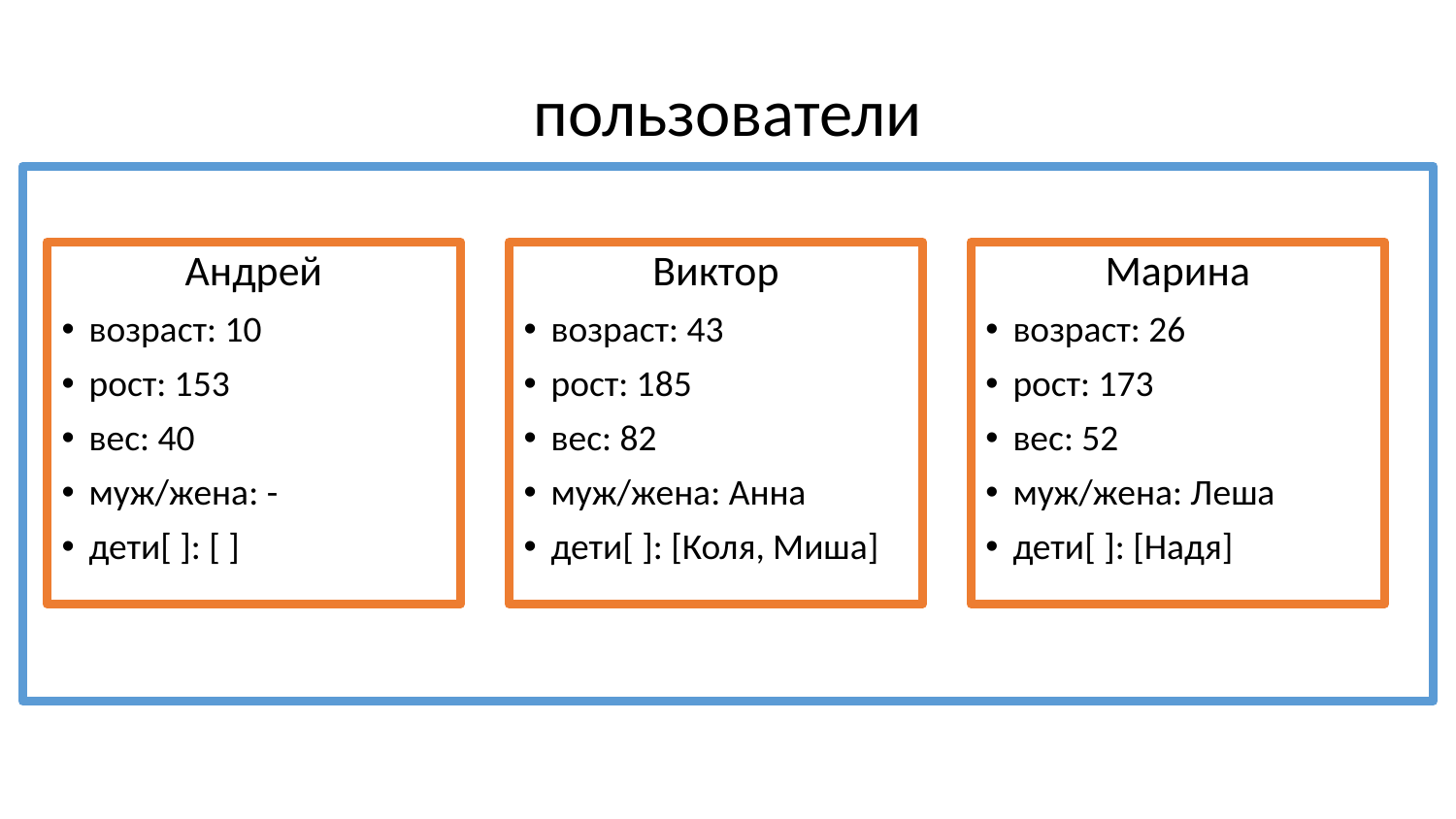

# пользователи

Андрей
возраст: 10
рост: 153
вес: 40
муж/жена: -
дети[ ]: [ ]
Виктор
возраст: 43
рост: 185
вес: 82
муж/жена: Анна
дети[ ]: [Коля, Миша]
Марина
возраст: 26
рост: 173
вес: 52
муж/жена: Леша
дети[ ]: [Надя]